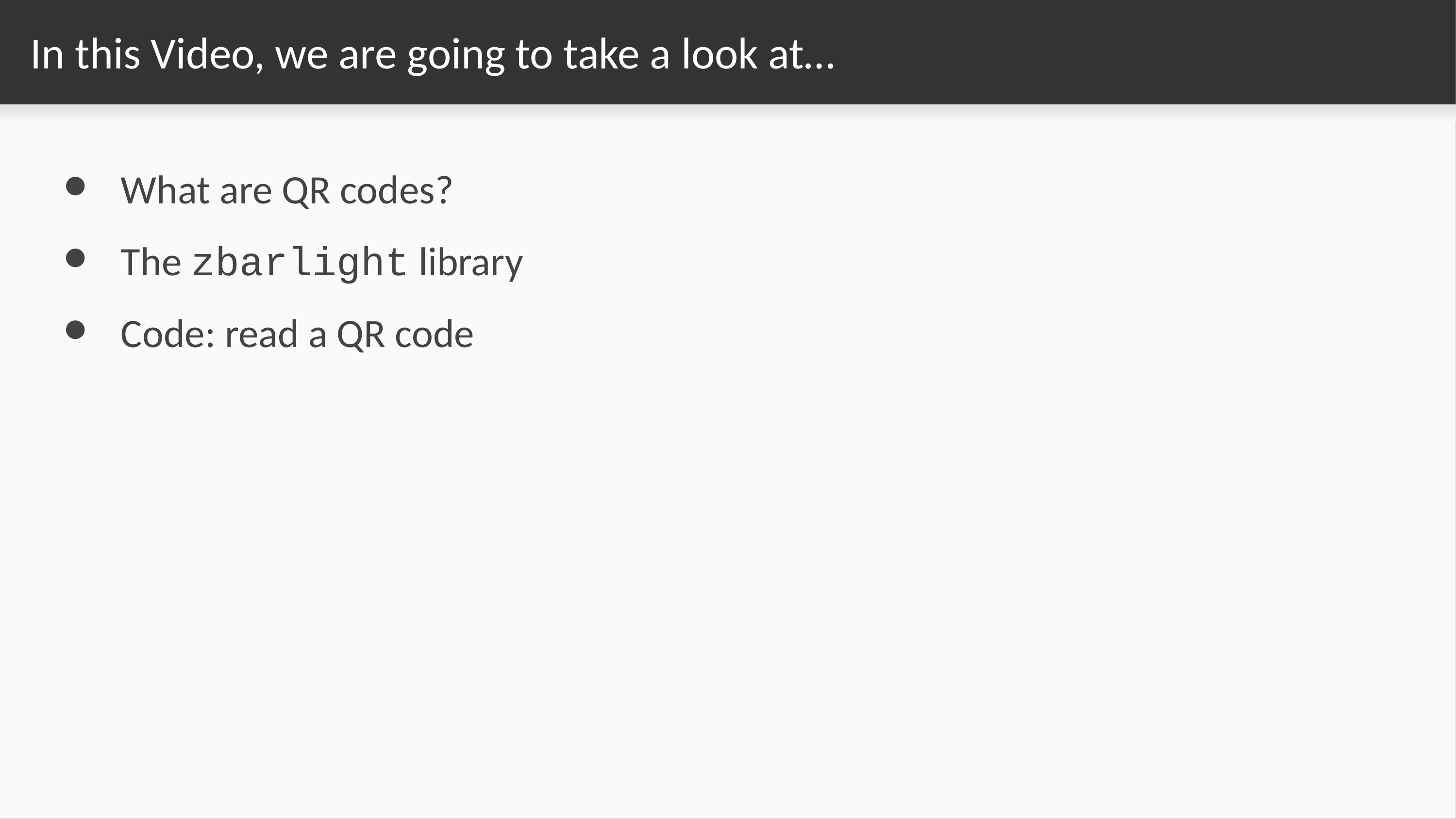

# In this Video, we are going to take a look at…
What are QR codes?
The zbarlight library
Code: read a QR code